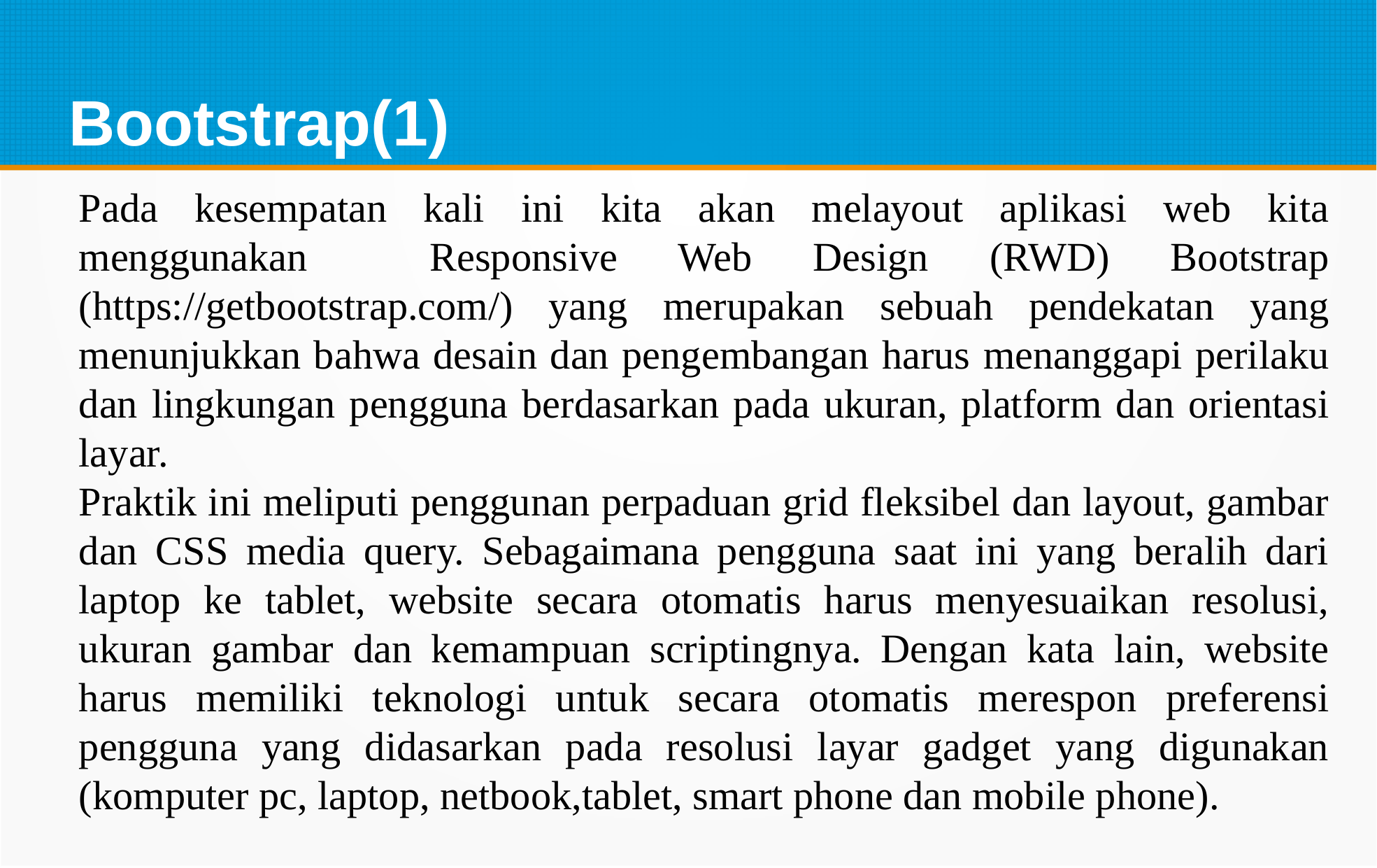

Bootstrap(1)
Pada kesempatan kali ini kita akan melayout aplikasi web kita menggunakan  Responsive Web Design (RWD) Bootstrap (https://getbootstrap.com/) yang merupakan sebuah pendekatan yang menunjukkan bahwa desain dan pengembangan harus menanggapi perilaku dan lingkungan pengguna berdasarkan pada ukuran, platform dan orientasi layar.
Praktik ini meliputi penggunan perpaduan grid fleksibel dan layout, gambar dan CSS media query. Sebagaimana pengguna saat ini yang beralih dari laptop ke tablet, website secara otomatis harus menyesuaikan resolusi, ukuran gambar dan kemampuan scriptingnya. Dengan kata lain, website harus memiliki teknologi untuk secara otomatis merespon preferensi pengguna yang didasarkan pada resolusi layar gadget yang digunakan (komputer pc, laptop, netbook,tablet, smart phone dan mobile phone).